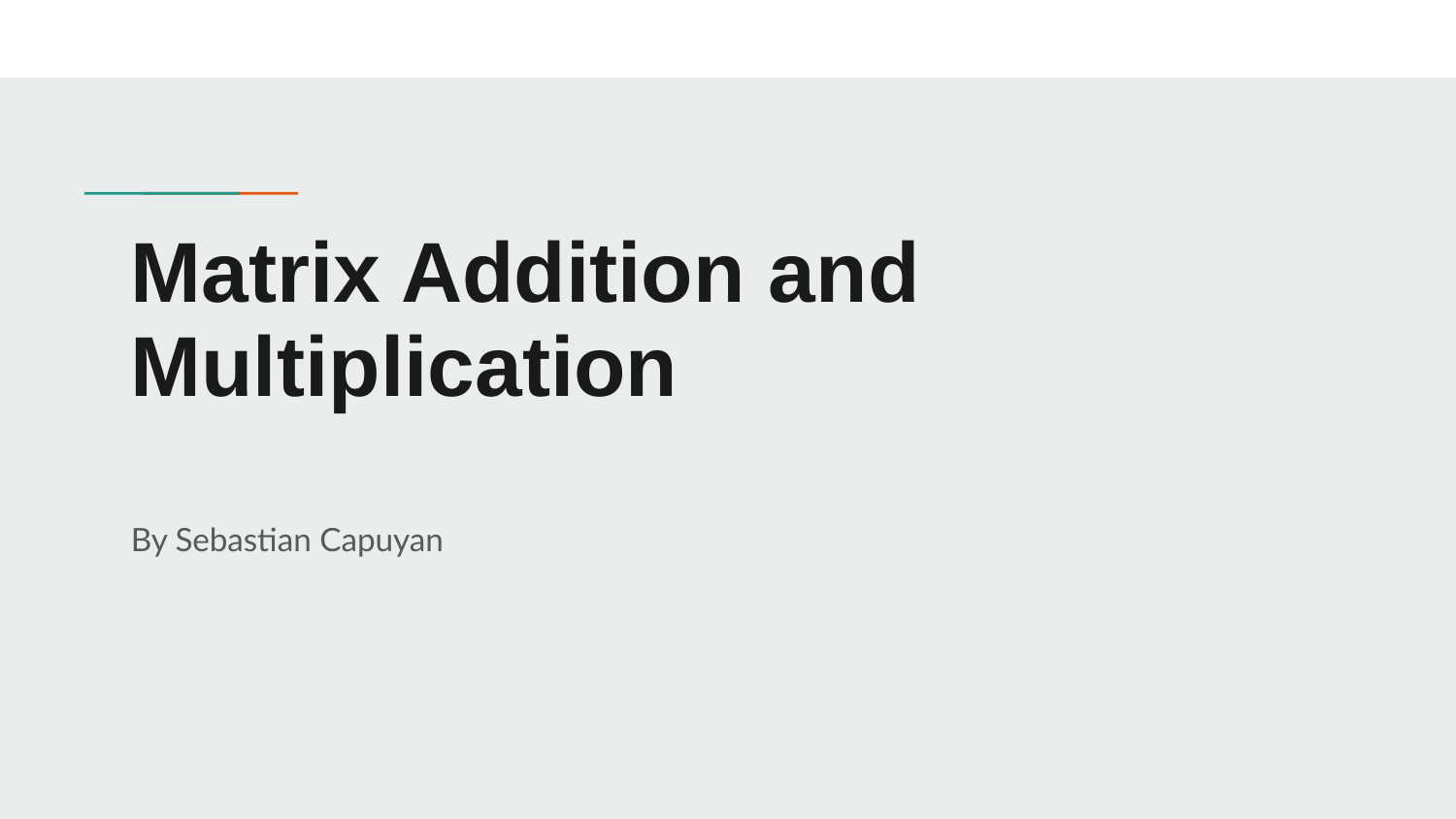

# Matrix Addition and Multiplication
By Sebastian Capuyan